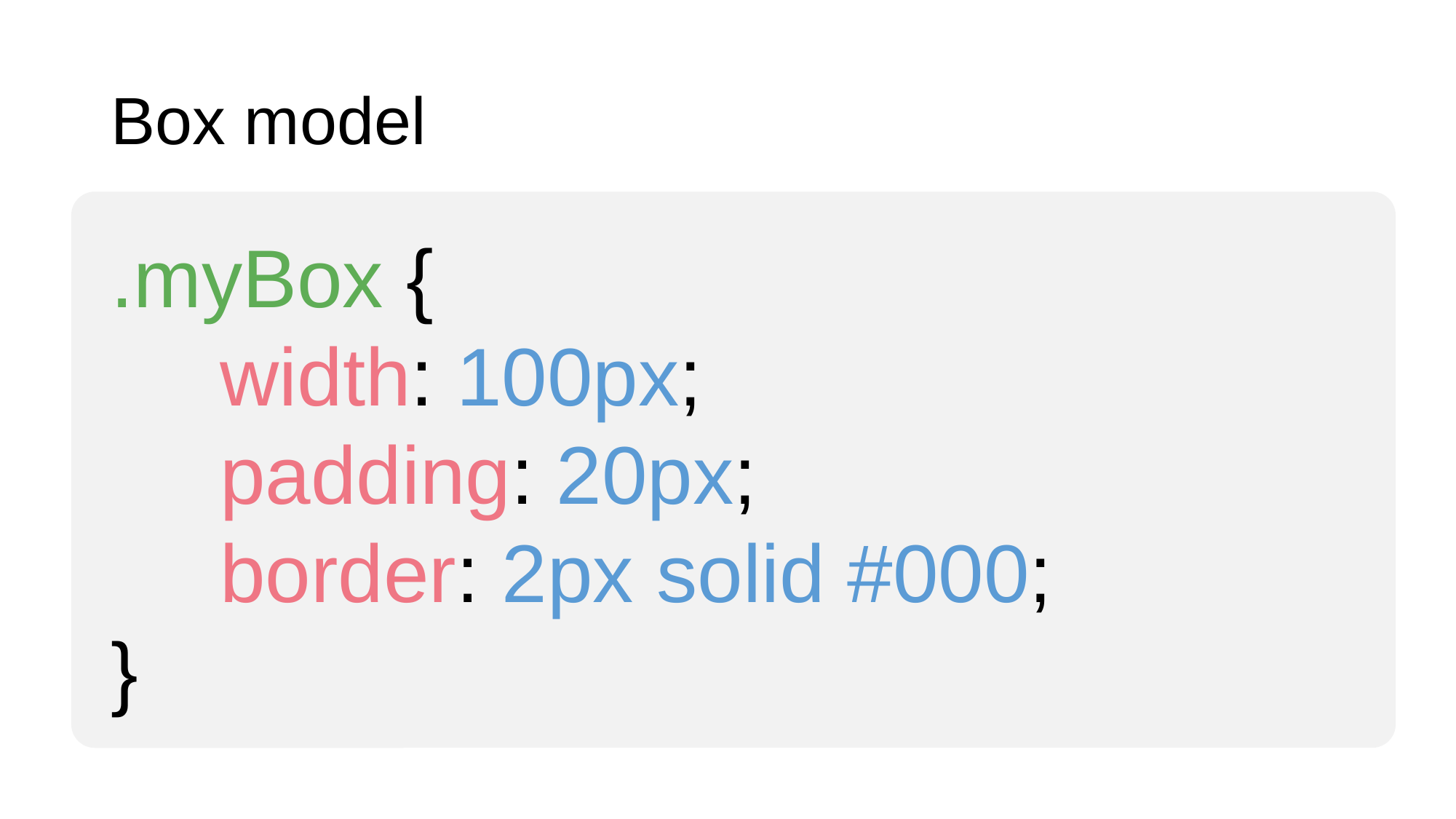

# Box model
.myBox {
	width: 100px;
	padding: 20px;
	border: 2px solid #000;
}